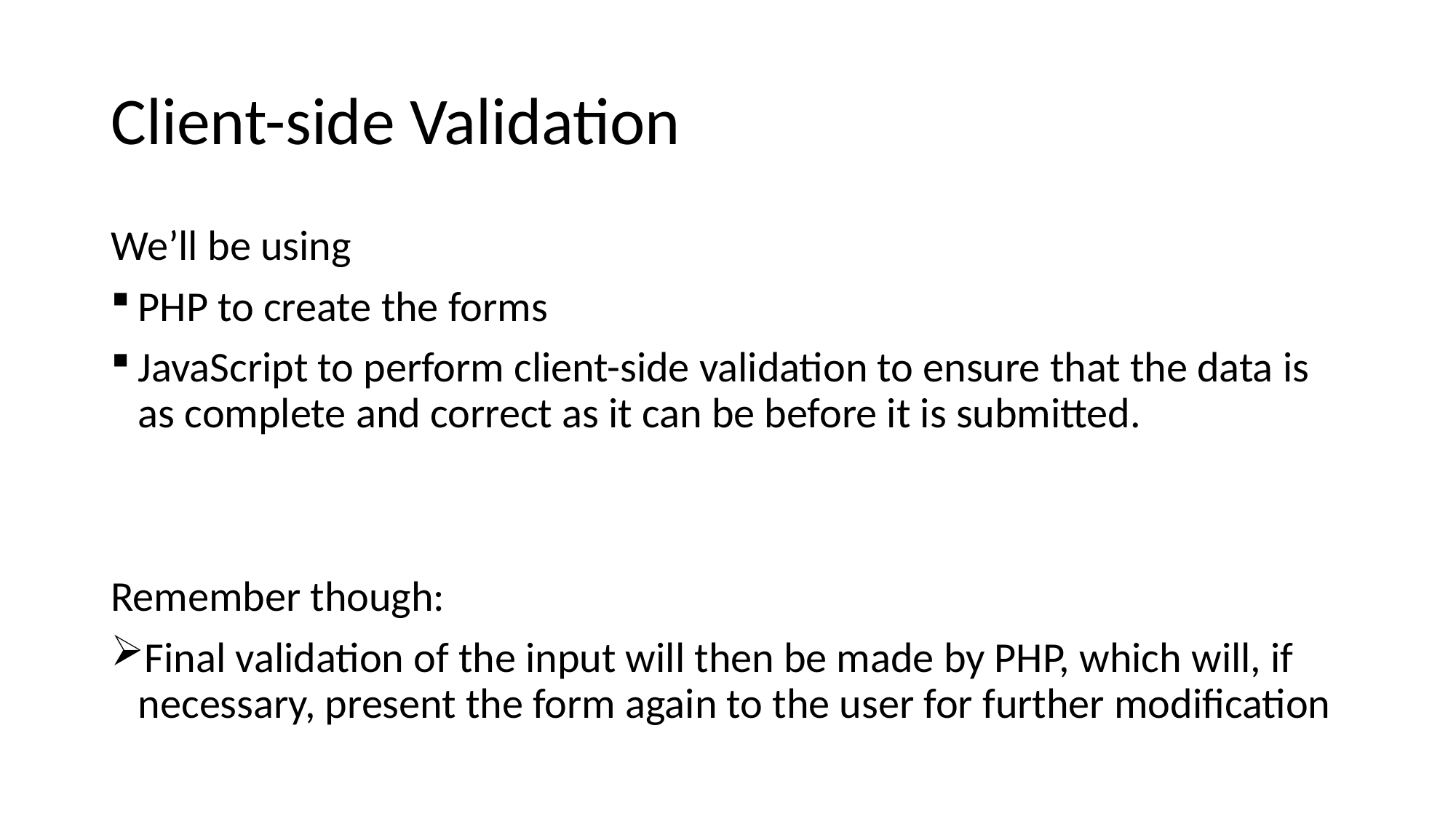

# Client-side Validation
We’ll be using
PHP to create the forms
JavaScript to perform client-side validation to ensure that the data is as complete and correct as it can be before it is submitted.

Remember though:
Final validation of the input will then be made by PHP, which will, if necessary, present the form again to the user for further modification